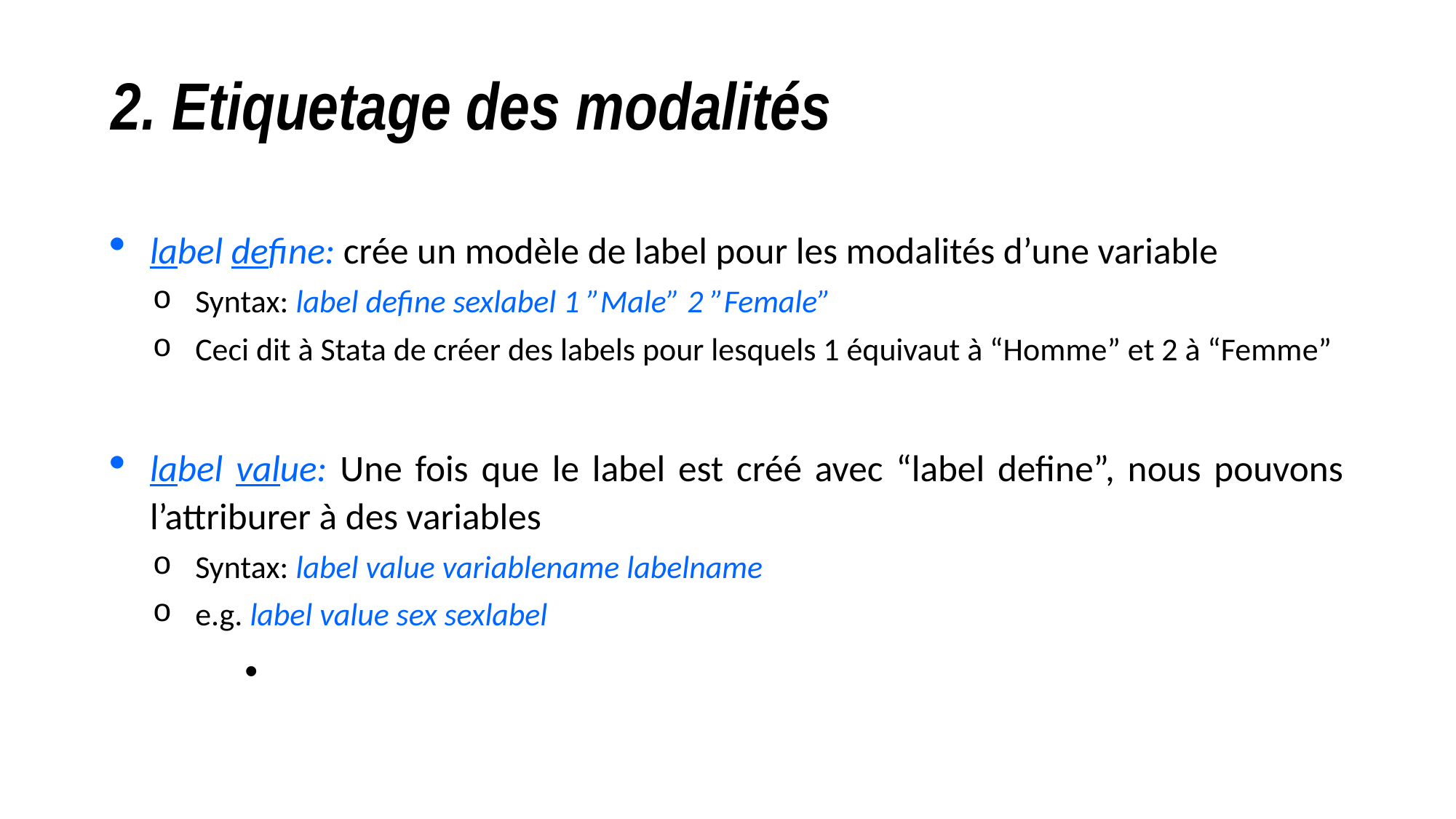

# 2. Etiquetage des modalités
label define: crée un modèle de label pour les modalités d’une variable
Syntax: label define sexlabel 1 ”Male” 2 ”Female”
Ceci dit à Stata de créer des labels pour lesquels 1 équivaut à “Homme” et 2 à “Femme”

label value: Une fois que le label est créé avec “label define”, nous pouvons l’attriburer à des variables
Syntax: label value variablename labelname
e.g. label value sex sexlabel